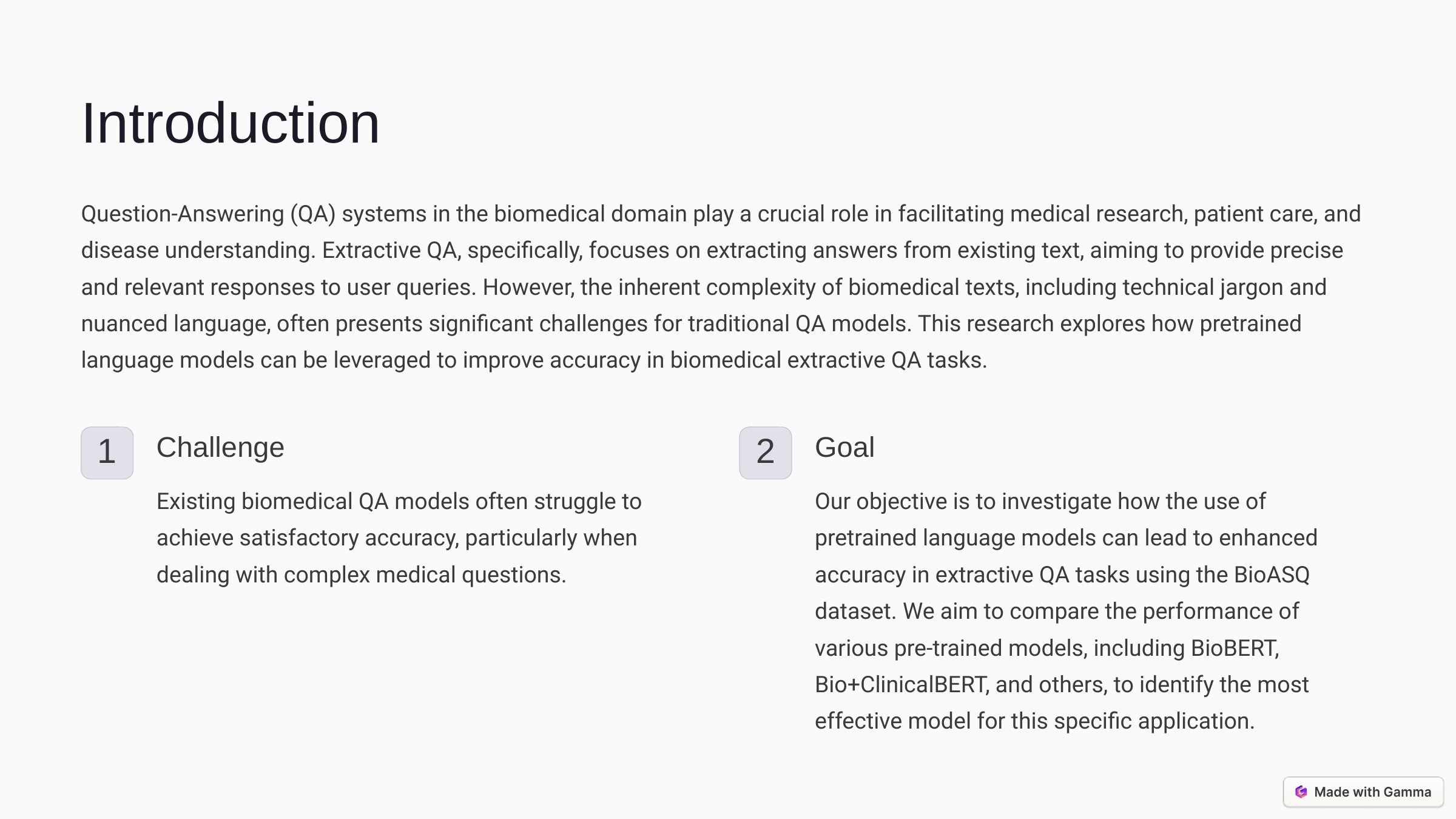

Introduction
Question-Answering (QA) systems in the biomedical domain play a crucial role in facilitating medical research, patient care, and disease understanding. Extractive QA, specifically, focuses on extracting answers from existing text, aiming to provide precise and relevant responses to user queries. However, the inherent complexity of biomedical texts, including technical jargon and nuanced language, often presents significant challenges for traditional QA models. This research explores how pretrained language models can be leveraged to improve accuracy in biomedical extractive QA tasks.

Challenge

Goal
1
2
Existing biomedical QA models often struggle to achieve satisfactory accuracy, particularly when dealing with complex medical questions.
Our objective is to investigate how the use of pretrained language models can lead to enhanced accuracy in extractive QA tasks using the BioASQ dataset. We aim to compare the performance of various pre-trained models, including BioBERT, Bio+ClinicalBERT, and others, to identify the most effective model for this specific application.